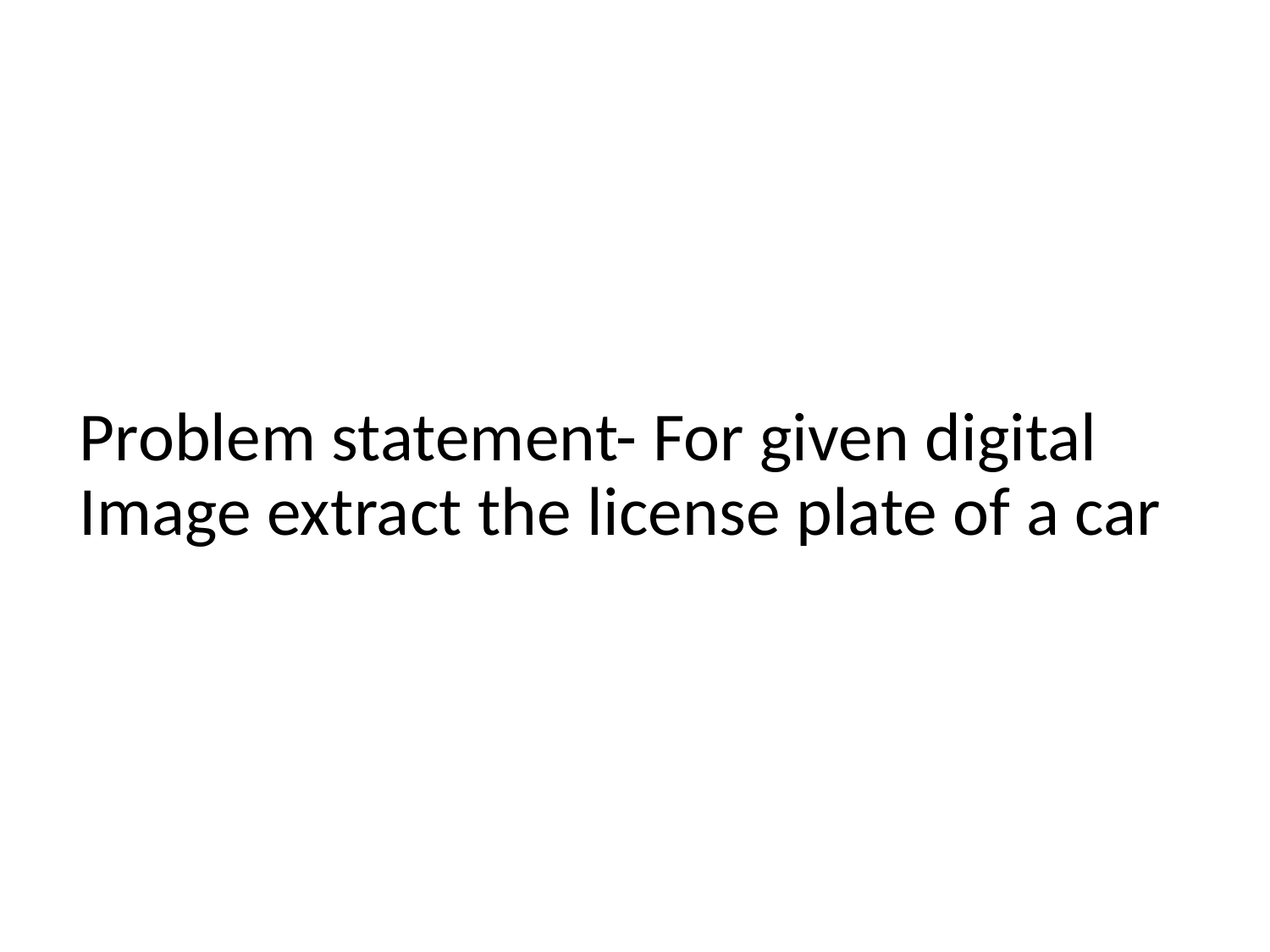

# Problem statement- For given digital Image extract the license plate of a car